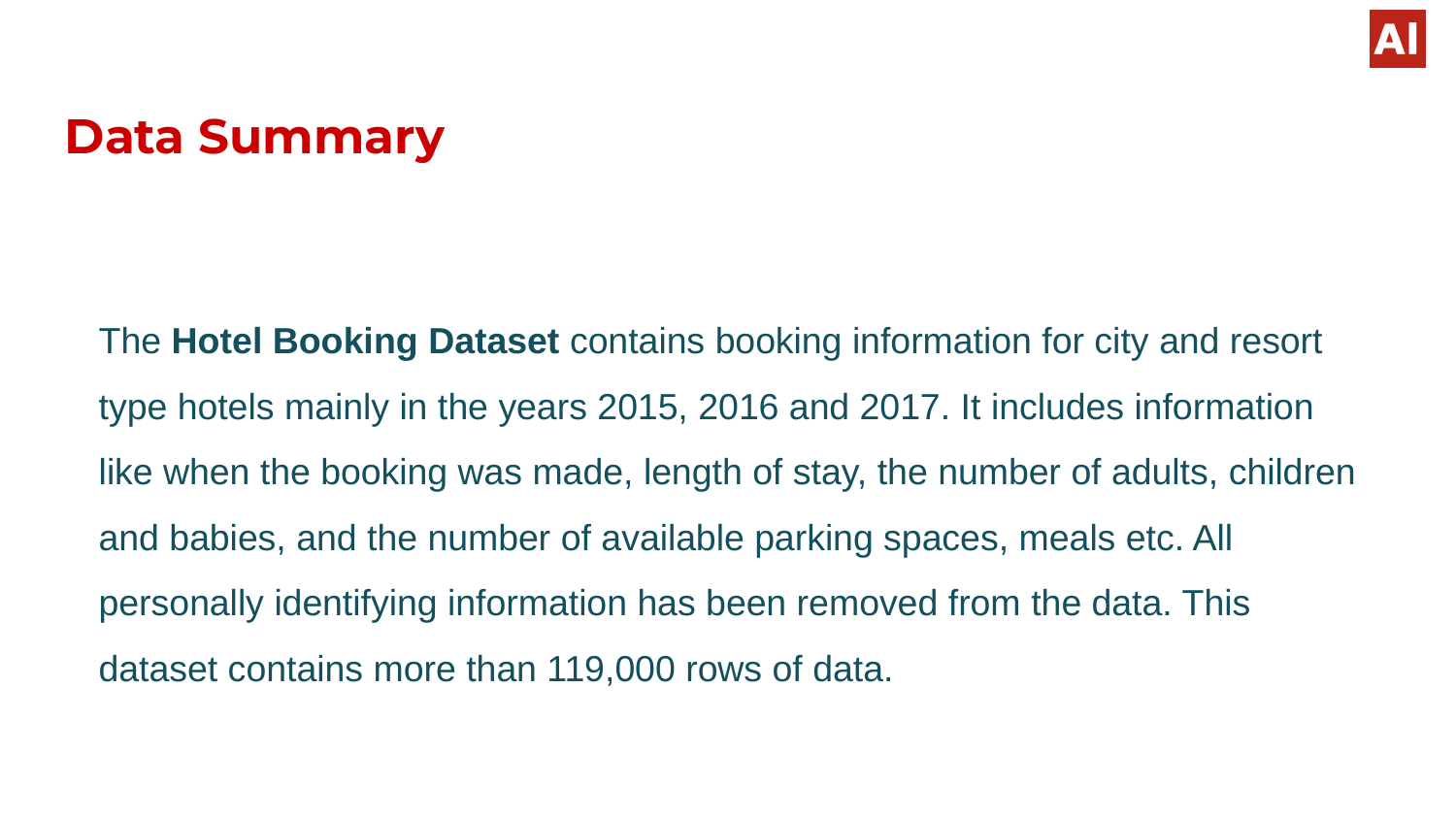

# Data Summary
The Hotel Booking Dataset contains booking information for city and resort type hotels mainly in the years 2015, 2016 and 2017. It includes information like when the booking was made, length of stay, the number of adults, children and babies, and the number of available parking spaces, meals etc. All personally identifying information has been removed from the data. This dataset contains more than 119,000 rows of data.